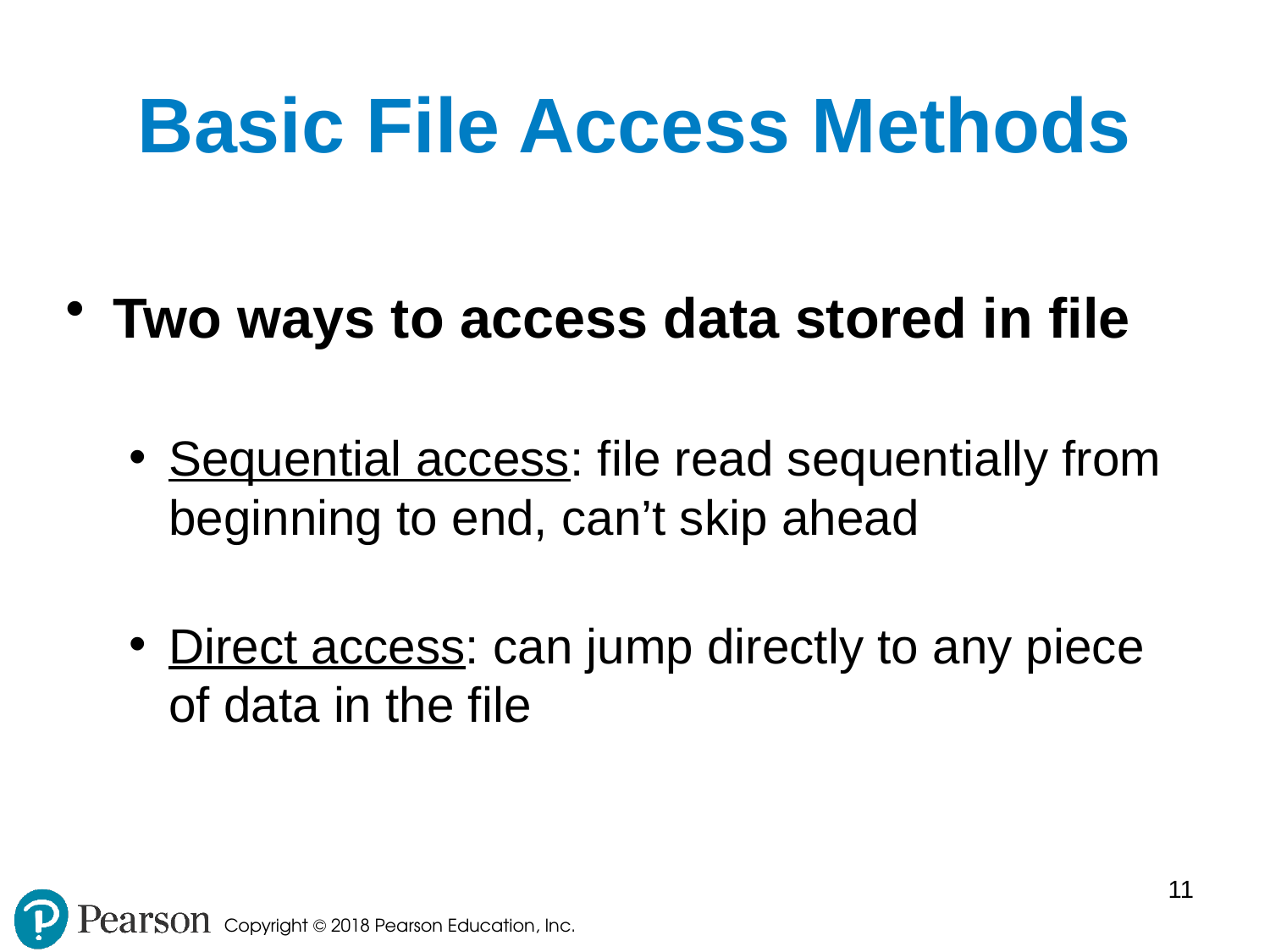

# Basic File Access Methods
Two ways to access data stored in file
Sequential access: file read sequentially from beginning to end, can’t skip ahead
Direct access: can jump directly to any piece of data in the file
11